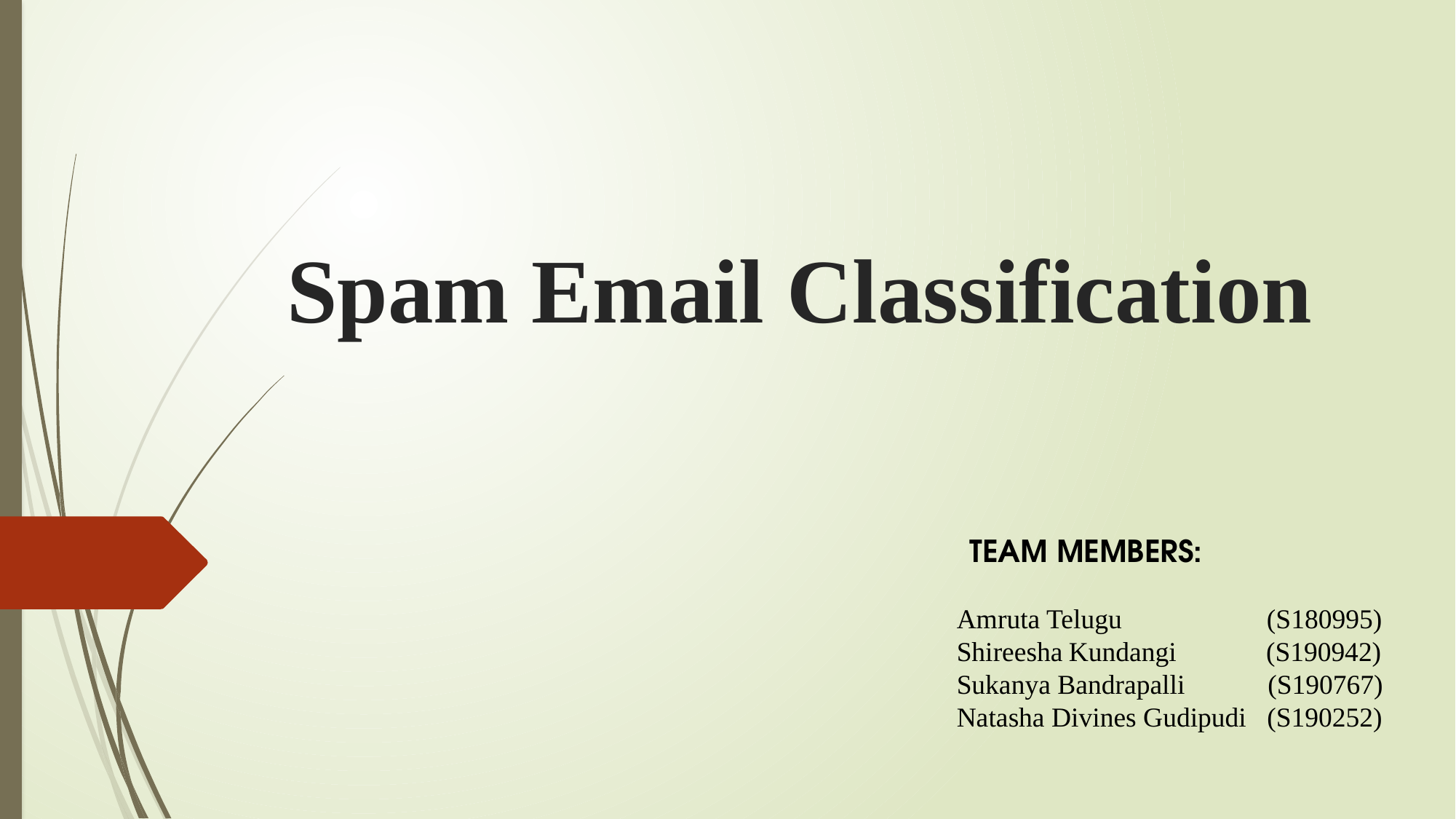

# Spam Email Classification

TEAM MEMBERS:

Amruta Telugu                     (S180995)
Shireesha Kundangi             (S190942)
Sukanya Bandrapalli            (S190767)
Natasha Divines Gudipudi   (S190252)